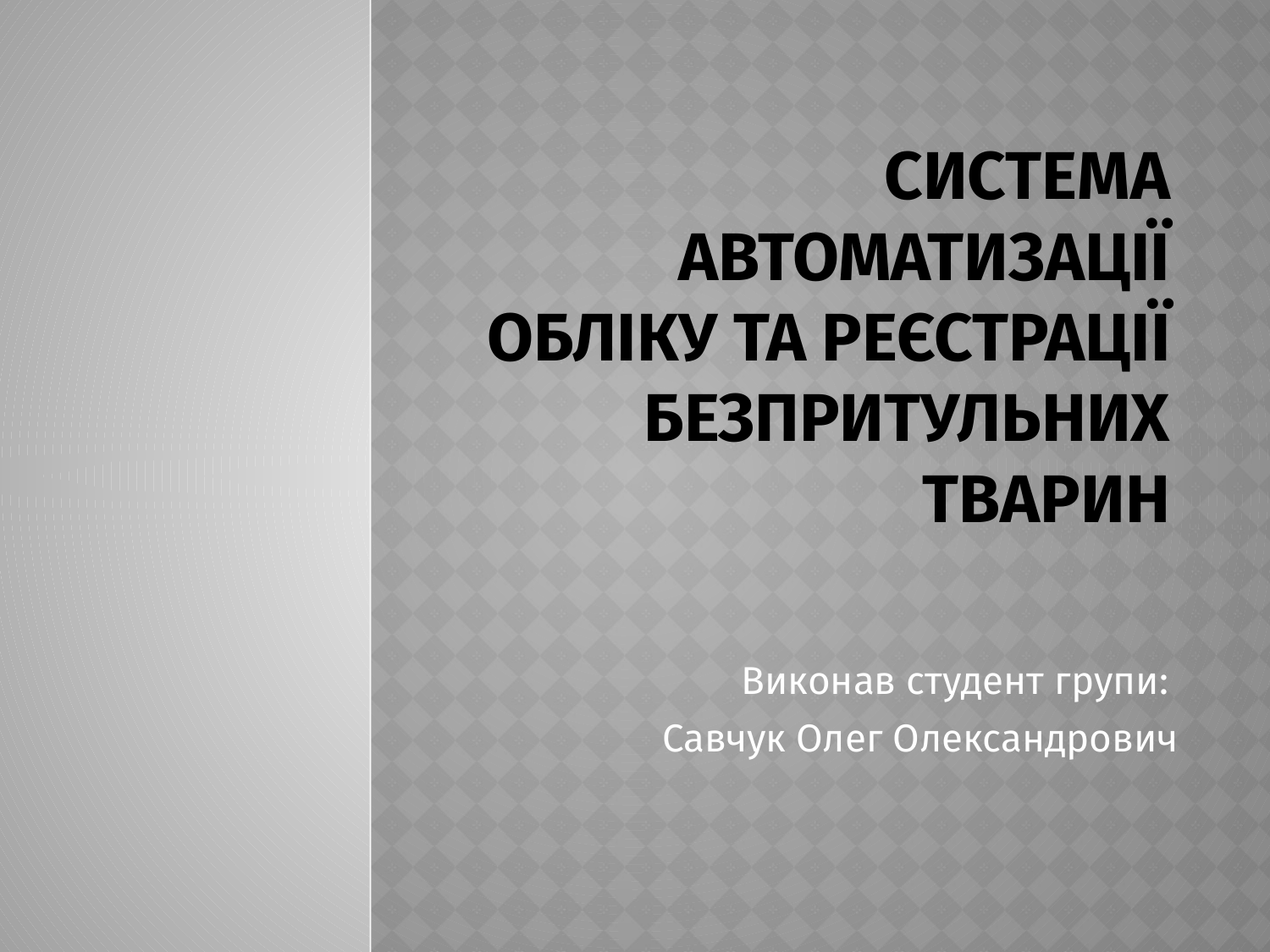

# Система автоматизації оБліку та реєстрації безпритульних тварин
Виконав студент групи:
Савчук Олег Олександрович